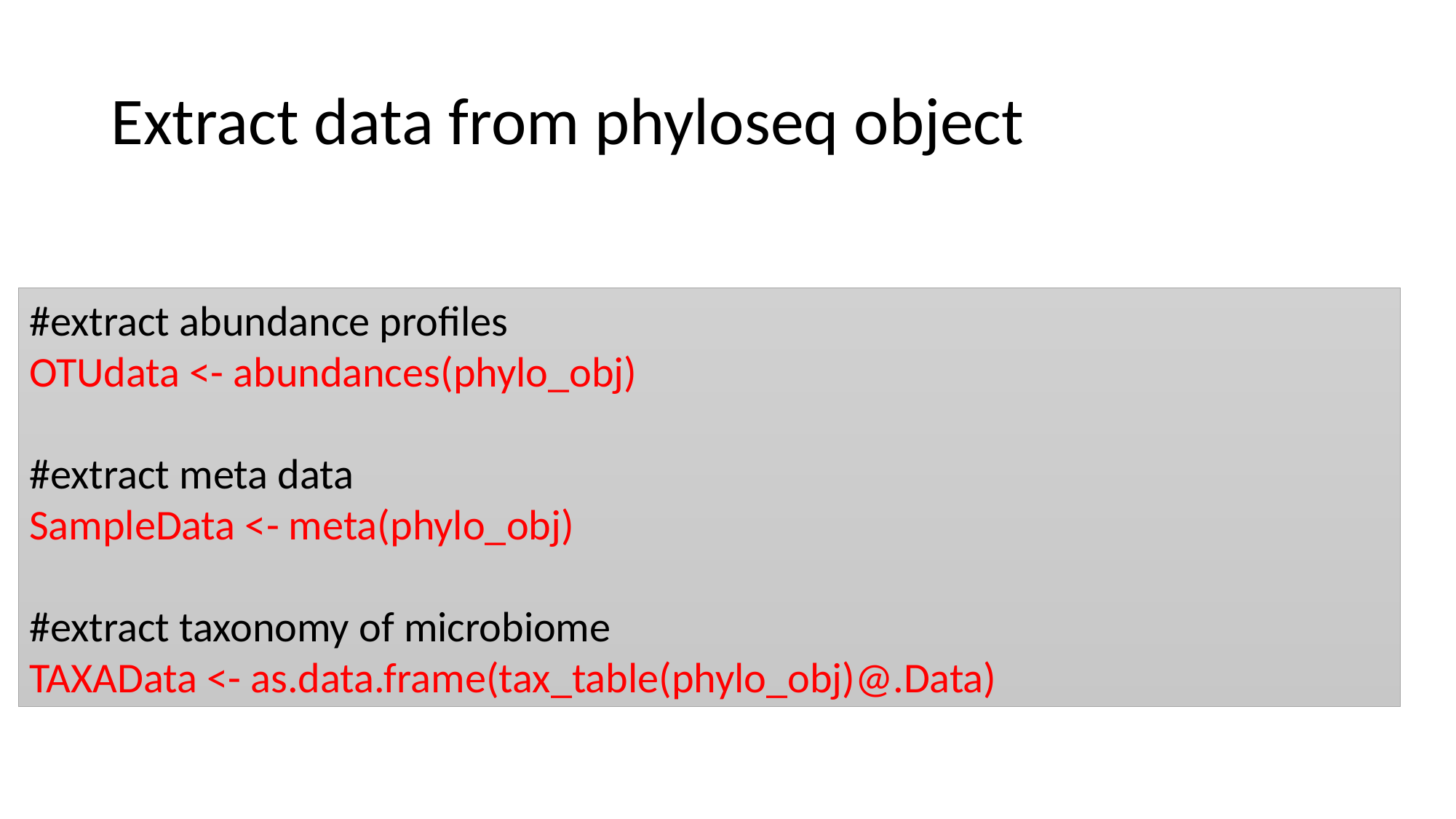

# Extract data from phyloseq object
#extract abundance profiles
OTUdata <- abundances(phylo_obj)

#extract meta data
SampleData <- meta(phylo_obj)

#extract taxonomy of microbiome
TAXAData <- as.data.frame(tax_table(phylo_obj)@.Data)